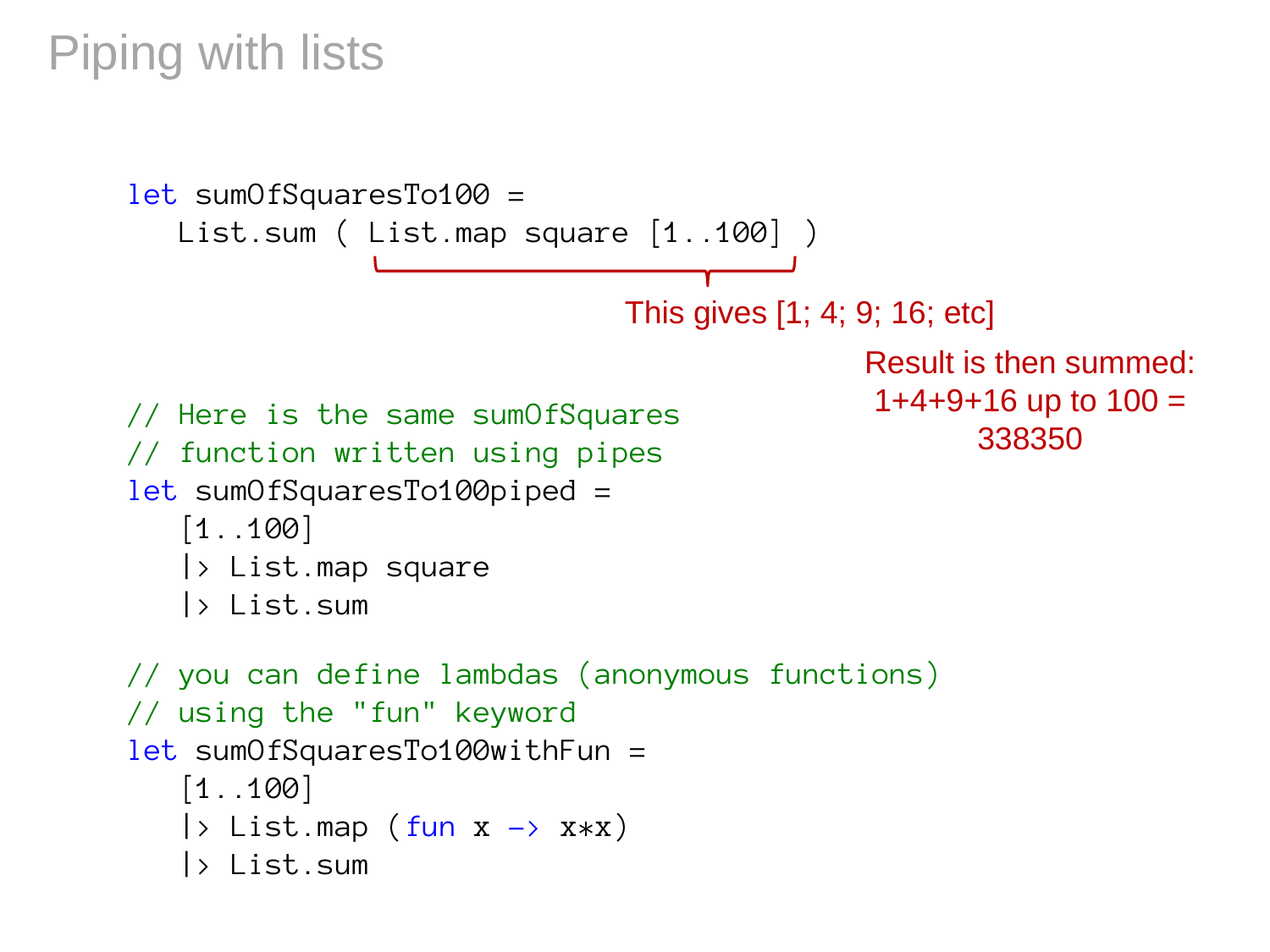

# Piping with lists

let sumOfSquaresTo100 =
   List.sum ( List.map square [1..100] )
This gives [1; 4; 9; 16; etc]
Result is then summed:
1+4+9+16 up to 100 = 338350
// Here is the same sumOfSquares
// function written using pipes
let sumOfSquaresTo100piped =
   [1..100]
   |> List.map square
   |> List.sum
// you can define lambdas (anonymous functions)
// using the "fun" keyword
let sumOfSquaresTo100withFun =
   [1..100]
   |> List.map (fun x -> x*x)
   |> List.sum